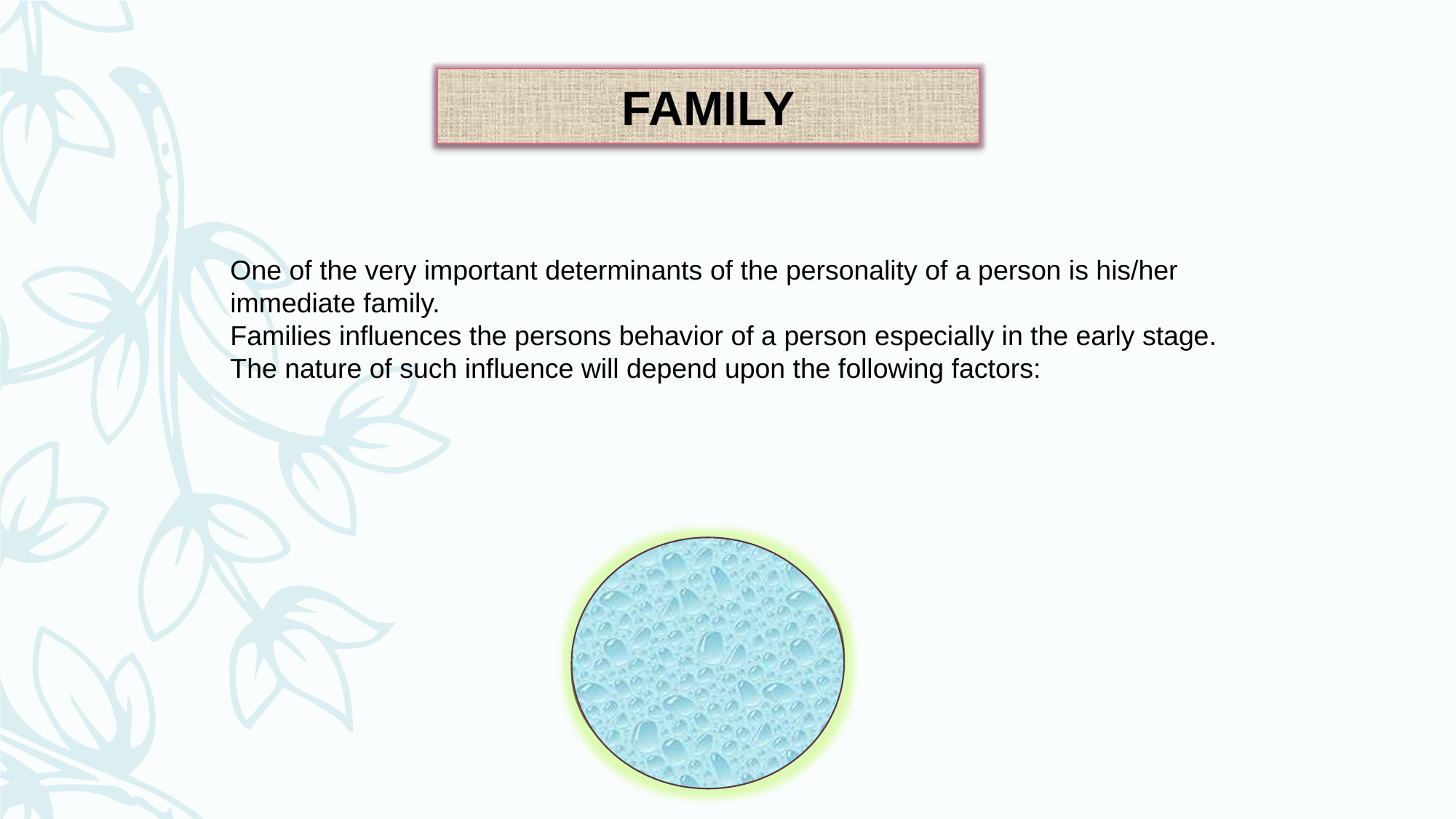

FAMILY
One of the very important determinants of the personality of a person is his/her immediate family.
Families influences the persons behavior of a person especially in the early stage.
The nature of such influence will depend upon the following factors:

Birth order

Parents Education

Socio-Economic level
Race
Religion

z

Family size